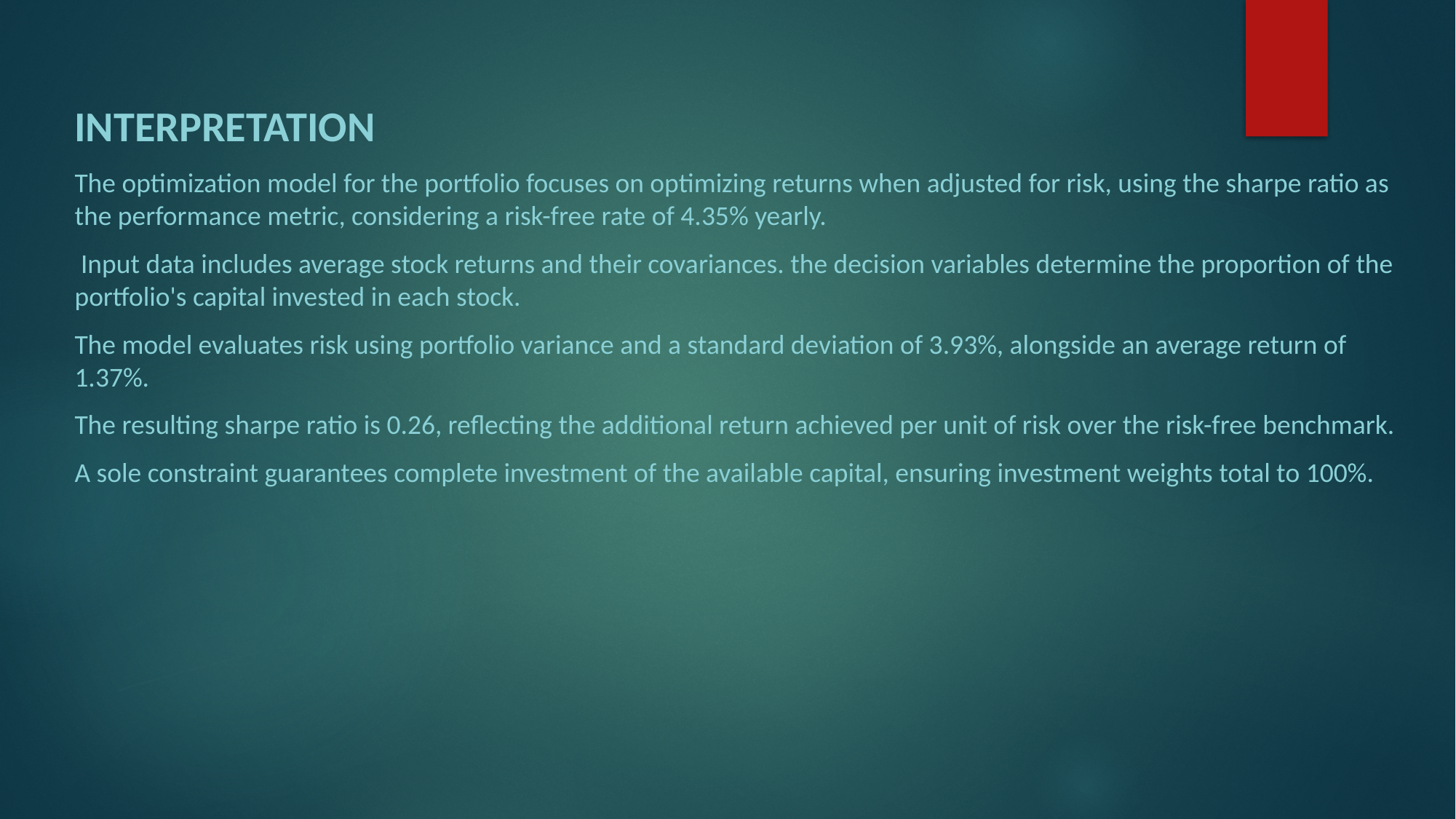

Interpretation
The optimization model for the portfolio focuses on optimizing returns when adjusted for risk, using the sharpe ratio as the performance metric, considering a risk-free rate of 4.35% yearly.
 Input data includes average stock returns and their covariances. the decision variables determine the proportion of the portfolio's capital invested in each stock.
The model evaluates risk using portfolio variance and a standard deviation of 3.93%, alongside an average return of 1.37%.
The resulting sharpe ratio is 0.26, reflecting the additional return achieved per unit of risk over the risk-free benchmark.
A sole constraint guarantees complete investment of the available capital, ensuring investment weights total to 100%.